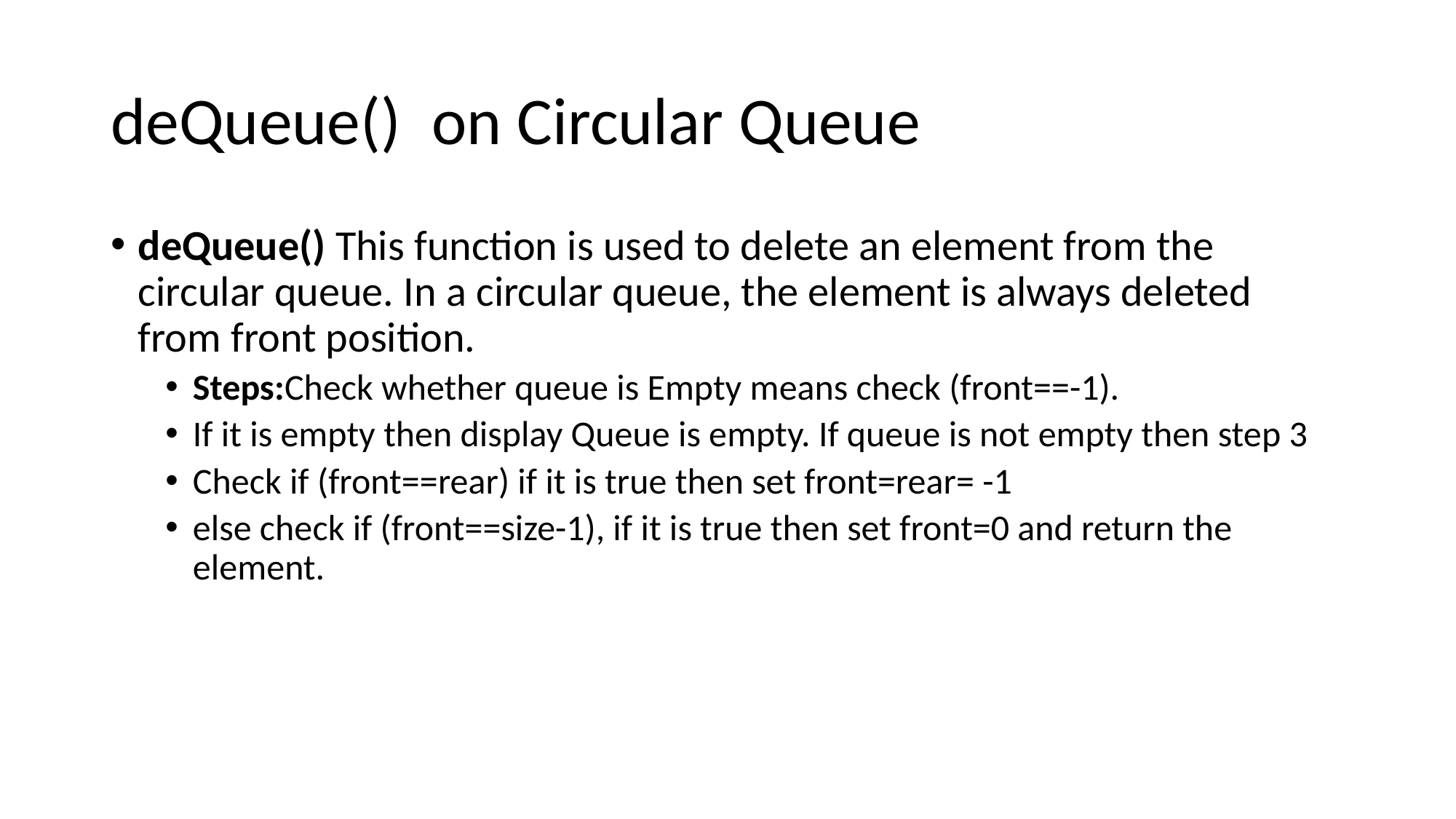

# deQueue()  on Circular Queue
deQueue() This function is used to delete an element from the circular queue. In a circular queue, the element is always deleted from front position.
Steps:Check whether queue is Empty means check (front==-1).
If it is empty then display Queue is empty. If queue is not empty then step 3
Check if (front==rear) if it is true then set front=rear= -1
else check if (front==size-1), if it is true then set front=0 and return the element.